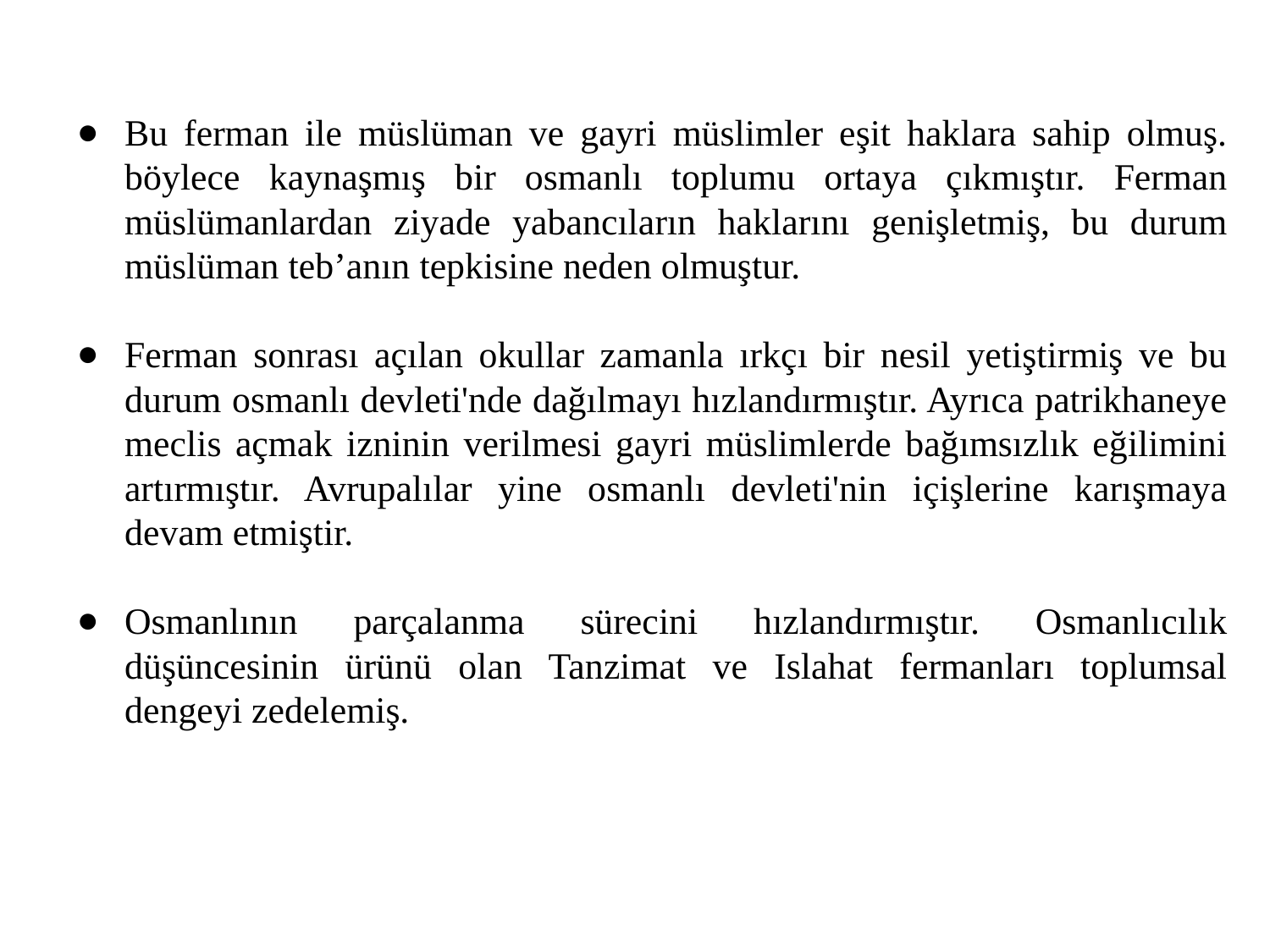

Bu ferman ile müslüman ve gayri müslimler eşit haklara sahip olmuş. böylece kaynaşmış bir osmanlı toplumu ortaya çıkmıştır. Ferman müslümanlardan ziyade yabancıların haklarını genişletmiş, bu durum müslüman teb’anın tepkisine neden olmuştur.

Ferman sonrası açılan okullar zamanla ırkçı bir nesil yetiştirmiş ve bu durum osmanlı devleti'nde dağılmayı hızlandırmıştır. Ayrıca patrikhaneye meclis açmak izninin verilmesi gayri müslimlerde bağımsızlık eğilimini artırmıştır. Avrupalılar yine osmanlı devleti'nin içişlerine karışmaya devam etmiştir.

Osmanlının parçalanma sürecini hızlandırmıştır. Osmanlıcılık düşüncesinin ürünü olan Tanzimat ve Islahat fermanları toplumsal dengeyi zedelemiş.

# ISLAHAT FERMANININ SONUÇLARI